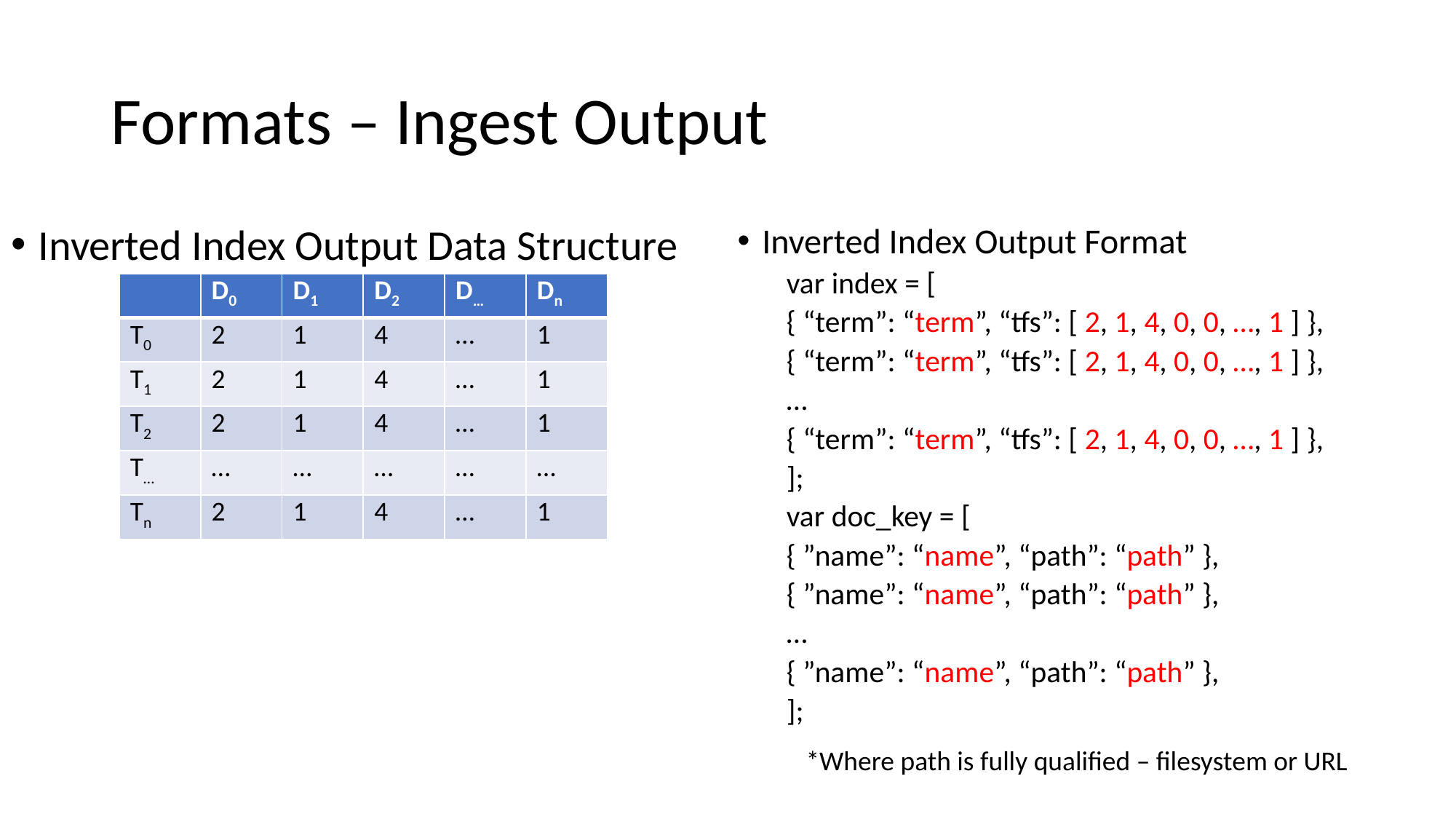

# Formats – Ingest Output
Inverted Index Output Data Structure

Inverted Index Output Format
var index = [
	{ “term”: “term”, “tfs”: [ 2, 1, 4, 0, 0, …, 1 ] },
	{ “term”: “term”, “tfs”: [ 2, 1, 4, 0, 0, …, 1 ] },
	…
	{ “term”: “term”, “tfs”: [ 2, 1, 4, 0, 0, …, 1 ] },
];
var doc_key = [
	{ ”name”: “name”, “path”: “path” },
	{ ”name”: “name”, “path”: “path” },
	…
	{ ”name”: “name”, “path”: “path” },
];

|  | D0 | D1 | D2 | D… | Dn |
| --- | --- | --- | --- | --- | --- |
| T0 | 2 | 1 | 4 | … | 1 |
| T1 | 2 | 1 | 4 | … | 1 |
| T2 | 2 | 1 | 4 | … | 1 |
| T… | … | … | … | … | … |
| Tn | 2 | 1 | 4 | … | 1 |
*Where path is fully qualified – filesystem or URL